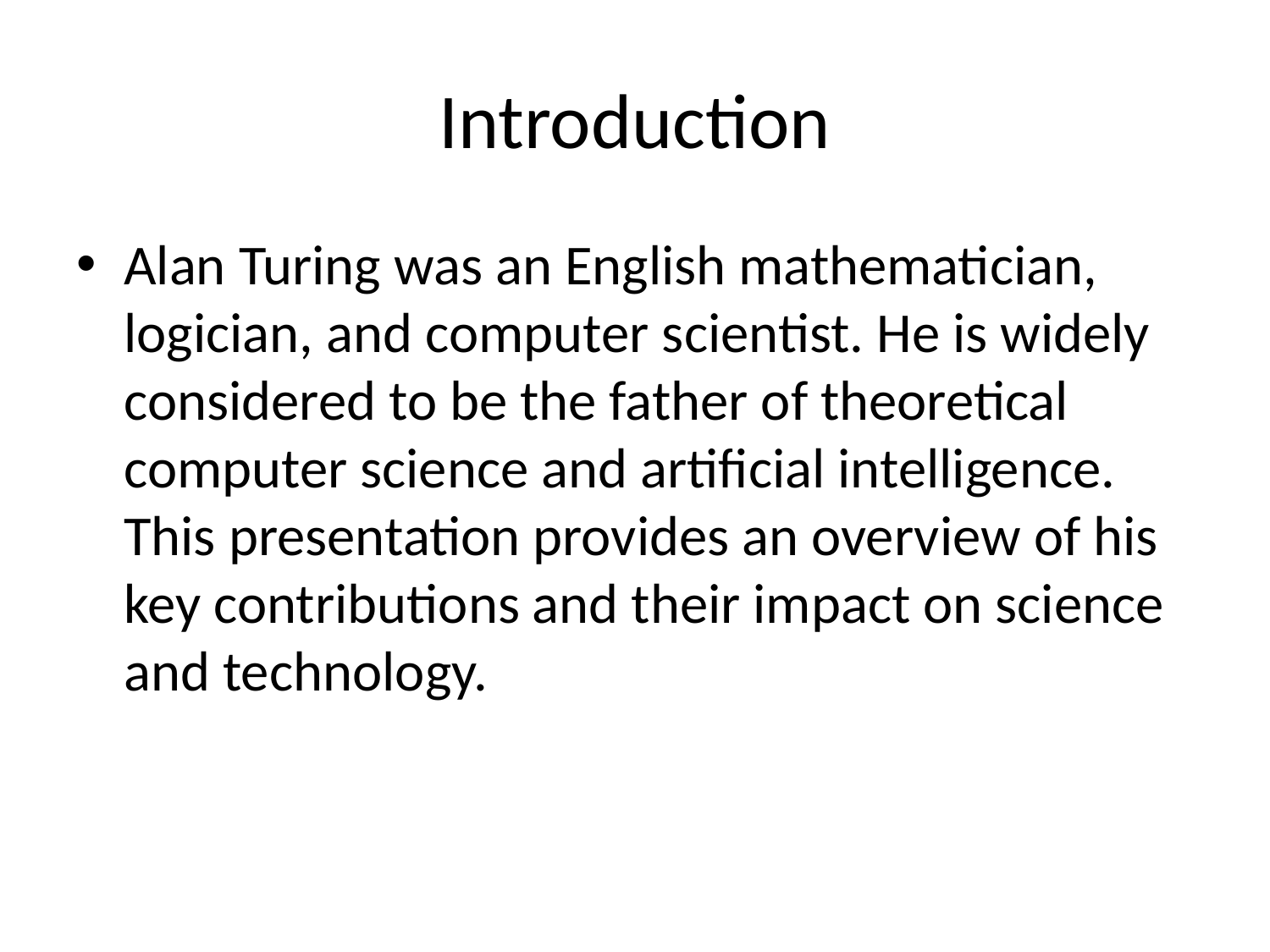

# Introduction
Alan Turing was an English mathematician, logician, and computer scientist. He is widely considered to be the father of theoretical computer science and artificial intelligence. This presentation provides an overview of his key contributions and their impact on science and technology.